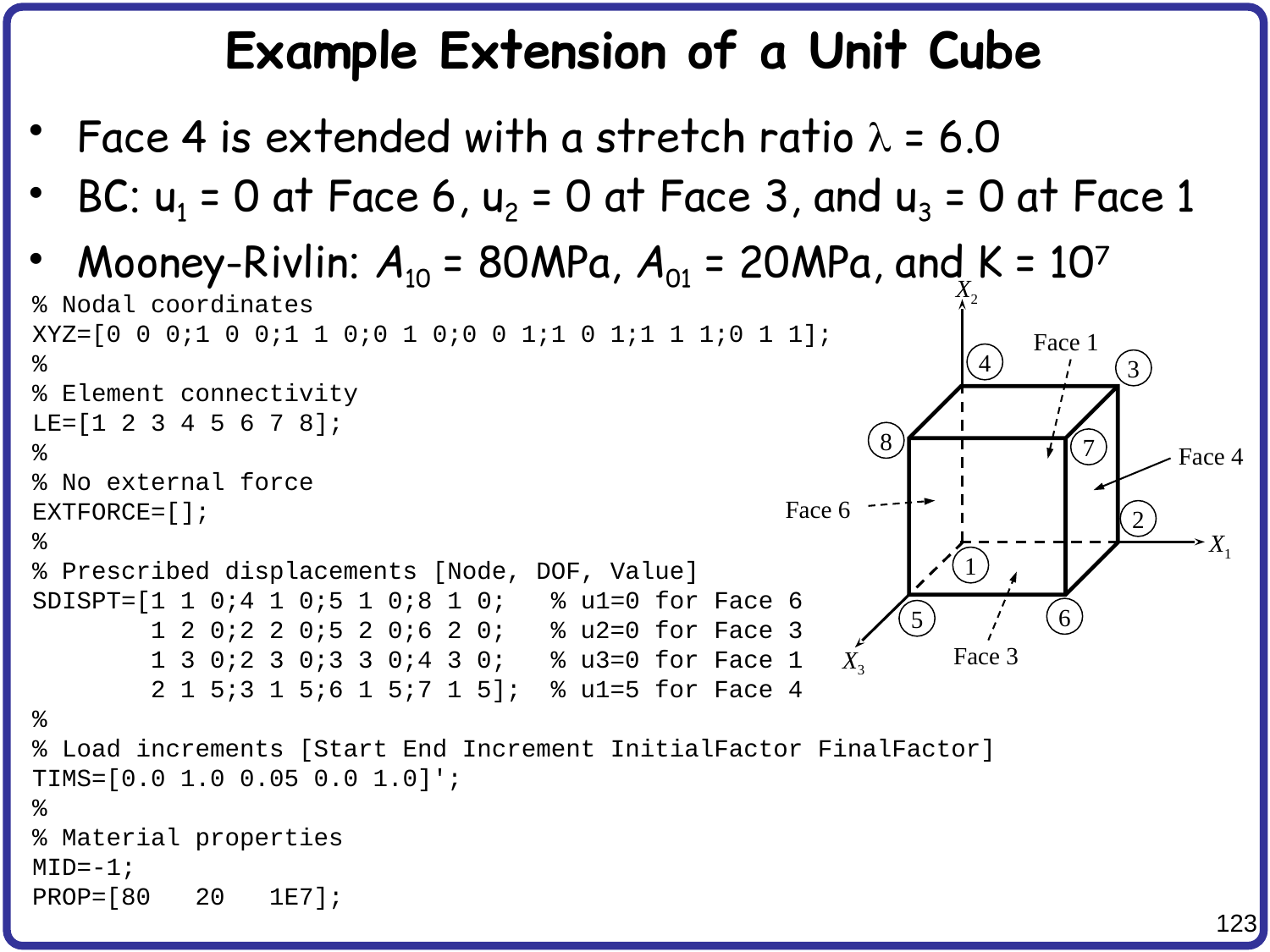

# Example Extension of a Unit Cube
Face 4 is extended with a stretch ratio λ = 6.0
BC: u1 = 0 at Face 6, u2 = 0 at Face 3, and u3 = 0 at Face 1
Mooney-Rivlin: A10 = 80MPa, A01 = 20MPa, and K = 107

X2

Face 1
4

3

8

7

Face 4
Face 6
2

X1
1

6

5

Face 3
X3
% Nodal coordinates
XYZ=[0 0 0;1 0 0;1 1 0;0 1 0;0 0 1;1 0 1;1 1 1;0 1 1];
%
% Element connectivity
LE=[1 2 3 4 5 6 7 8];
%
% No external force
EXTFORCE=[];
%
% Prescribed displacements [Node, DOF, Value]
SDISPT=[1 1 0;4 1 0;5 1 0;8 1 0;   % u1=0 for Face 6
        1 2 0;2 2 0;5 2 0;6 2 0;   % u2=0 for Face 3
        1 3 0;2 3 0;3 3 0;4 3 0;   % u3=0 for Face 1
        2 1 5;3 1 5;6 1 5;7 1 5];  % u1=5 for Face 4
%
% Load increments [Start End Increment InitialFactor FinalFactor]
TIMS=[0.0 1.0 0.05 0.0 1.0]';
%
% Material properties
MID=-1;
PROP=[80   20   1E7];